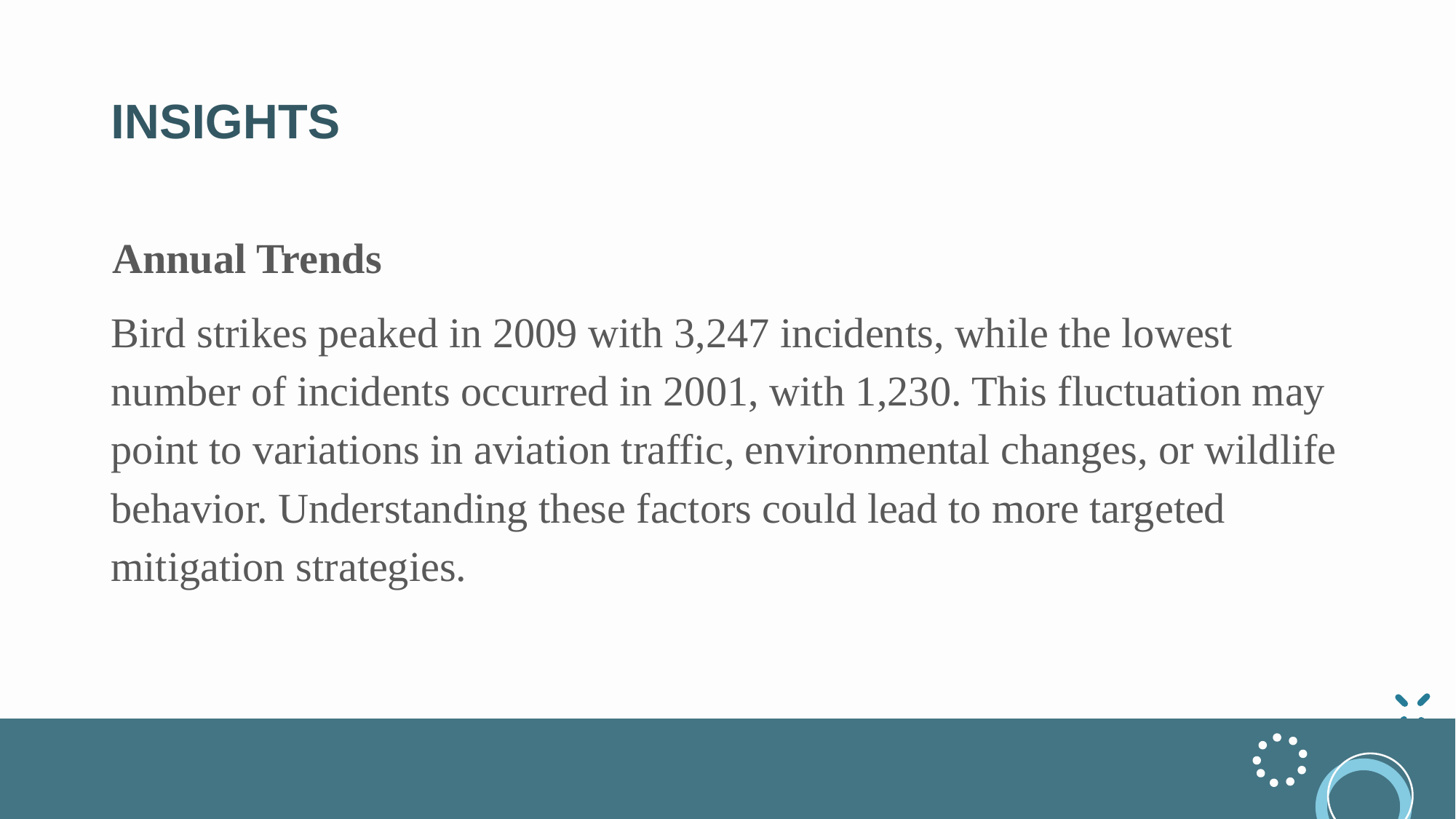

# INSIGHTS
Annual Trends
Bird strikes peaked in 2009 with 3,247 incidents, while the lowest number of incidents occurred in 2001, with 1,230. This fluctuation may point to variations in aviation traffic, environmental changes, or wildlife behavior. Understanding these factors could lead to more targeted mitigation strategies.